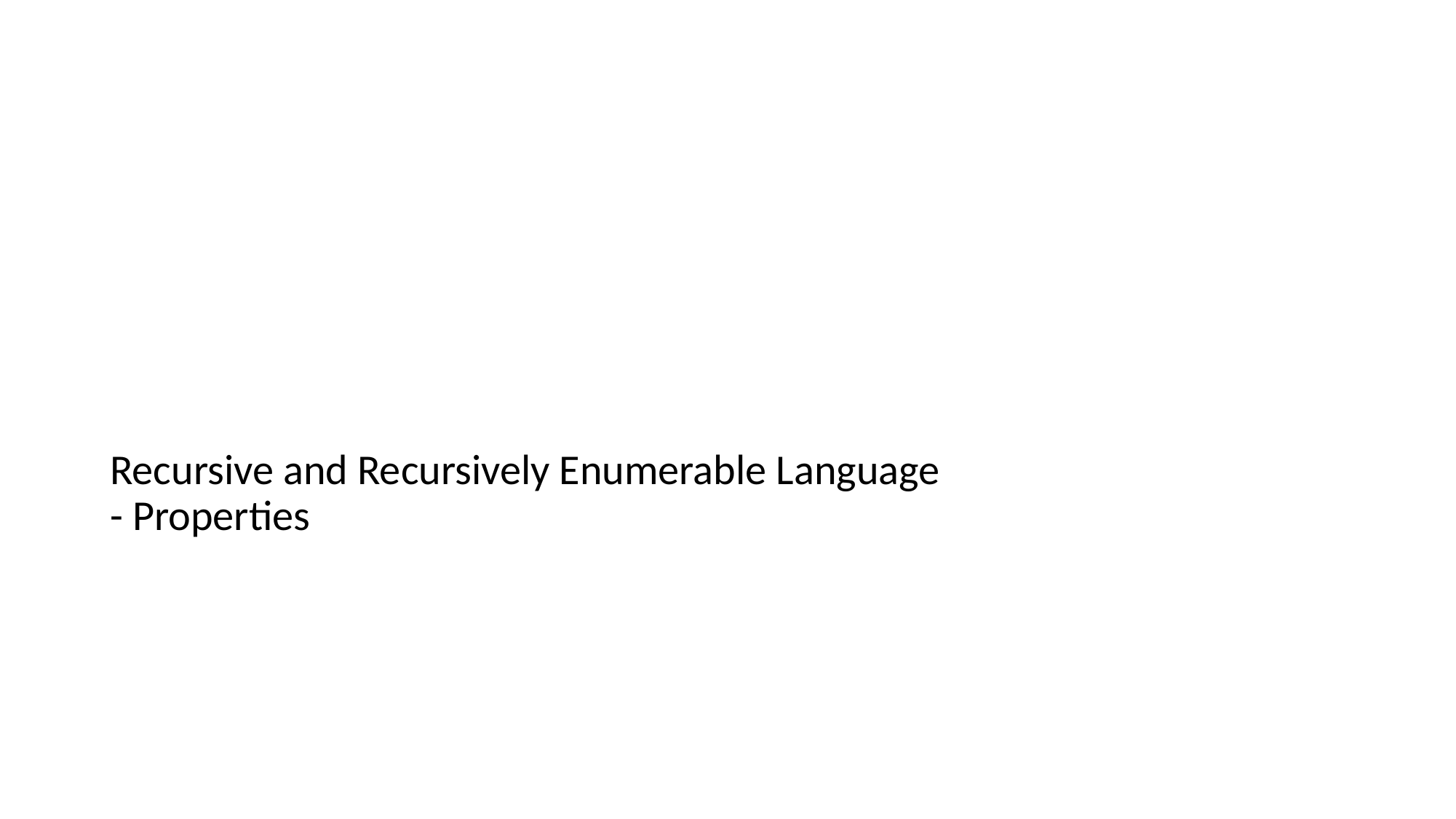

# Recursive and Recursively Enumerable Language - Properties